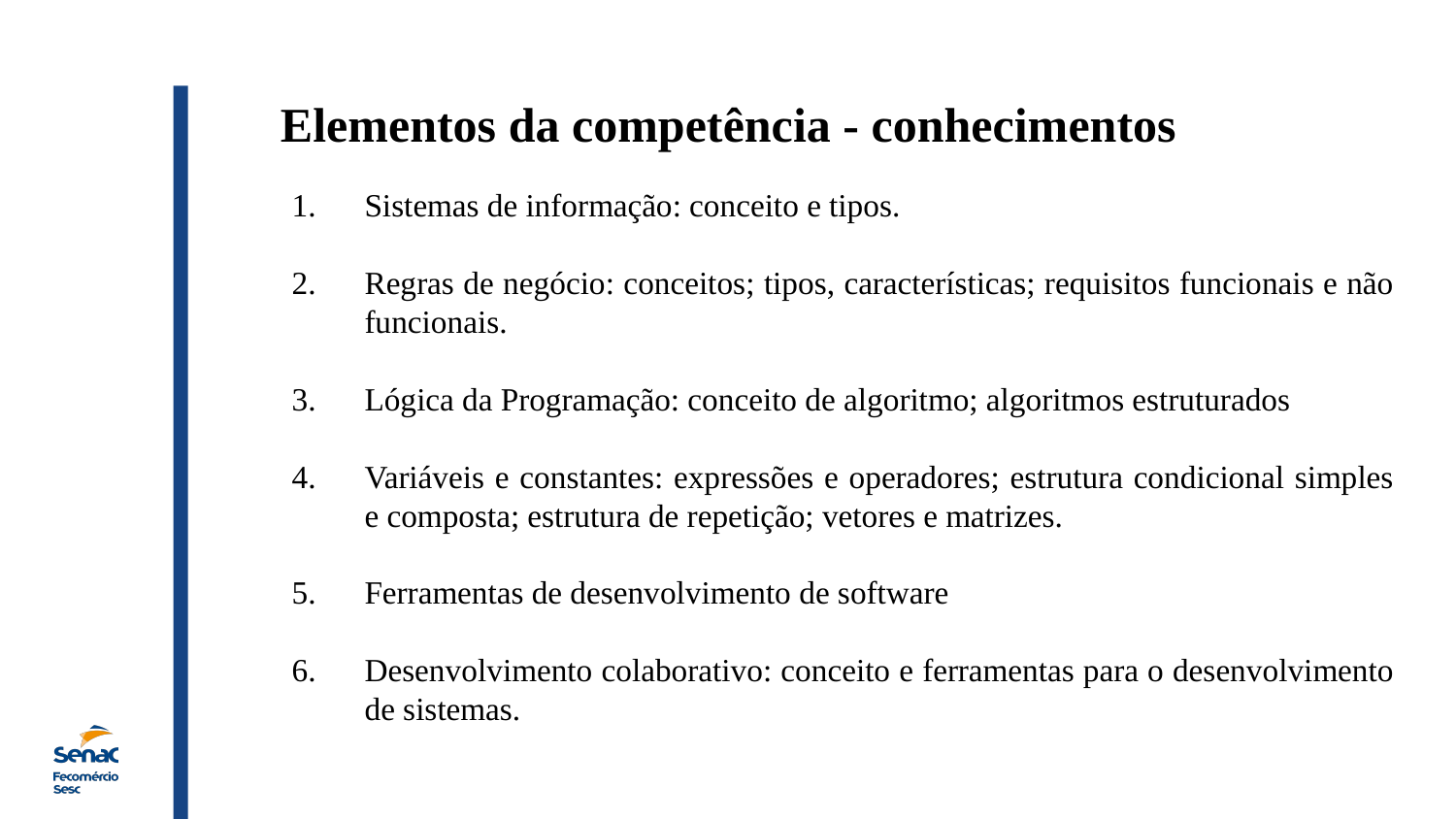

Elementos da competência - conhecimentos
Sistemas de informação: conceito e tipos.

Regras de negócio: conceitos; tipos, características; requisitos funcionais e não funcionais.

Lógica da Programação: conceito de algoritmo; algoritmos estruturados

Variáveis e constantes: expressões e operadores; estrutura condicional simples e composta; estrutura de repetição; vetores e matrizes.

Ferramentas de desenvolvimento de software

Desenvolvimento colaborativo: conceito e ferramentas para o desenvolvimento de sistemas.